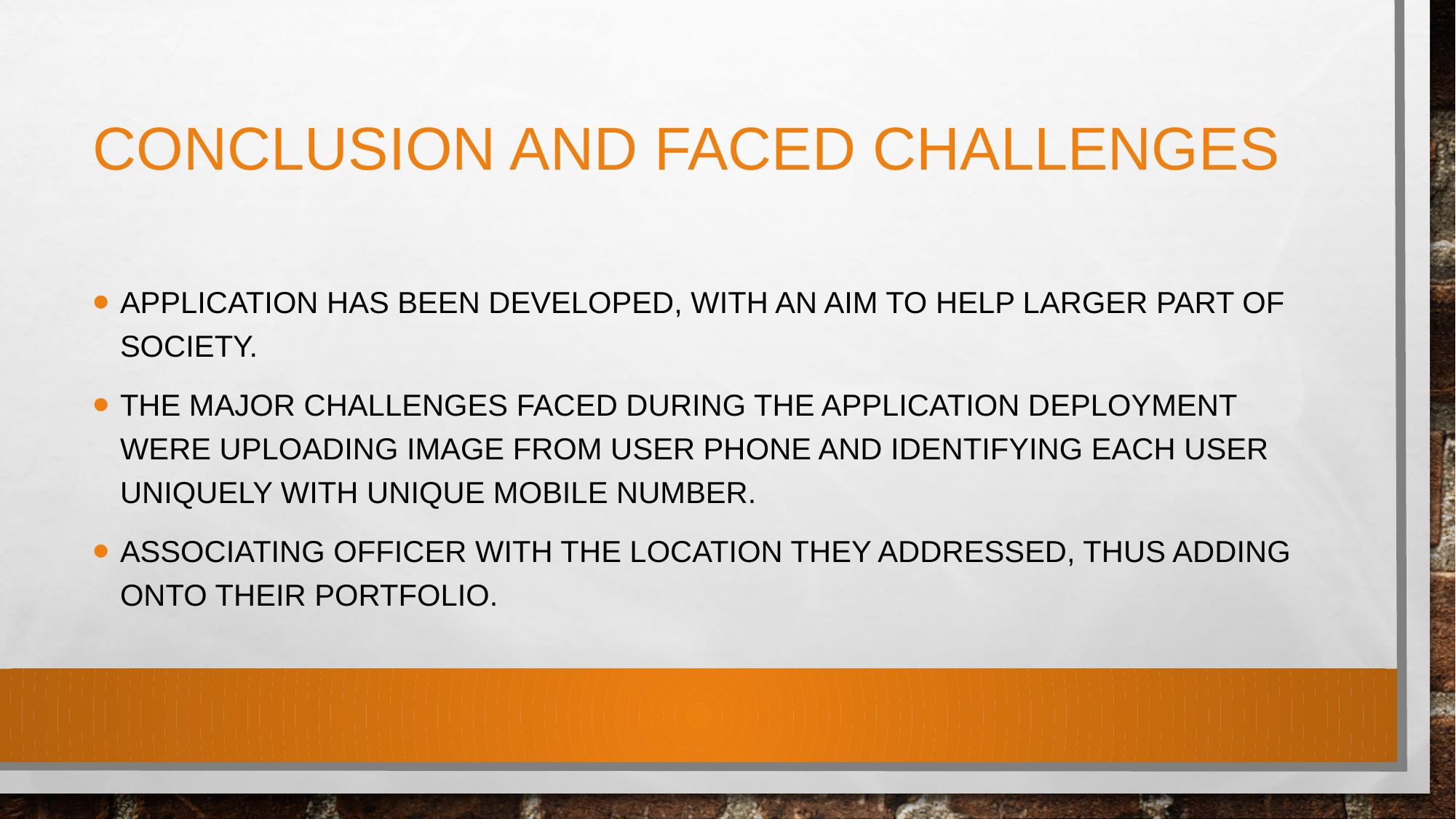

# CONCLUSION AND FACED CHALLENGES
Application has been developed, with an aim to help larger part of society.
The major challenges faced during the application deployment were uploading image from user phone and identifying each user uniquely with unique mobile number.
Associating officer with the location they addressed, thus adding onto their portfolio.